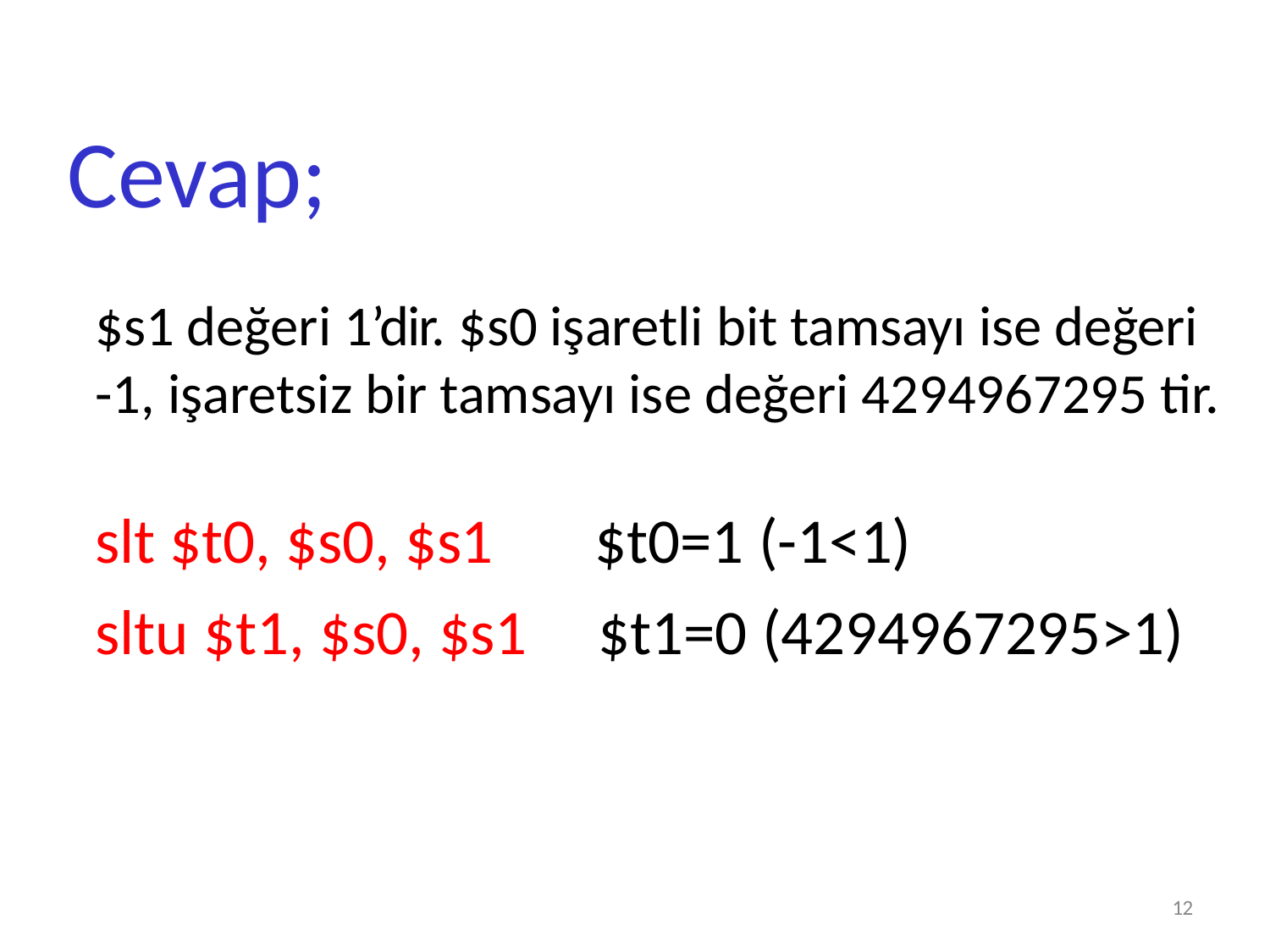

# Cevap;
$s1 değeri 1’dir. $s0 işaretli bit tamsayı ise değeri
-1, işaretsiz bir tamsayı ise değeri 4294967295 tir.
slt $t0, $s0, $s1 sltu $t1, $s0, $s1
$t0=1 (-1<1)
$t1=0 (4294967295>1)
12